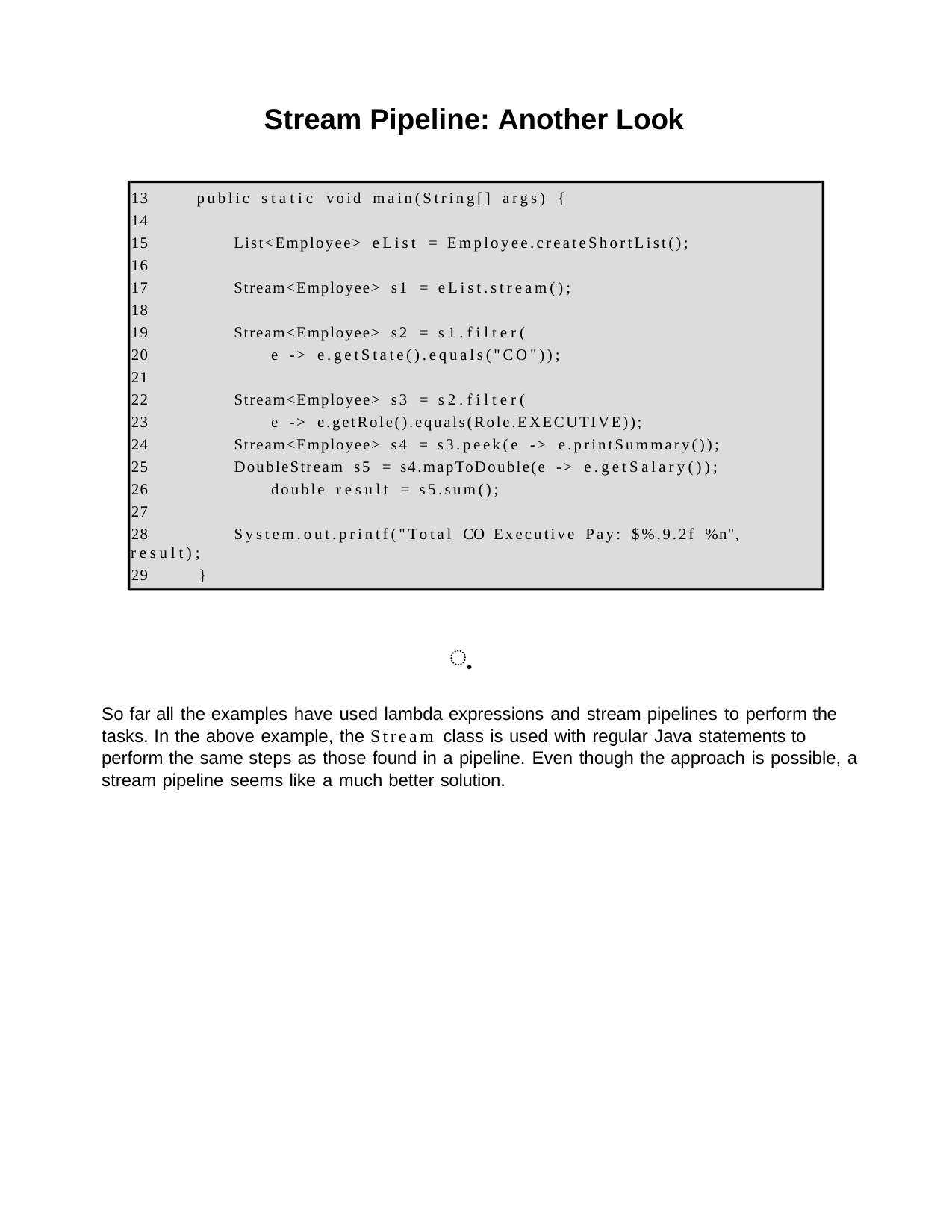

Stream Pipeline: Another Look

13
14
15
16
17
18
19
20
21
22
23
24
25
26
27
28
public static void main(String[] args) {
List<Employee> eList = Employee.createShortList();
Stream<Employee> s1 = eList.stream();
Stream<Employee> s2 = s1.filter(
e -> e.getState().equals("CO"));
Stream<Employee> s3 = s2.filter(
e -> e.getRole().equals(Role.EXECUTIVE)); Stream<Employee> s4 = s3.peek(e -> e.printSummary()); DoubleStream s5 = s4.mapToDouble(e -> e.getSalary());
double result = s5.sum();
System.out.printf("Total CO Executive Pay: $%,9.2f %n",
result);
29	}
ฺ

So far all the examples have used lambda expressions and stream pipelines to perform the tasks. In the above example, the Stream class is used with regular Java statements to perform the same steps as those found in a pipeline. Even though the approach is possible, a stream pipeline seems like a much better solution.